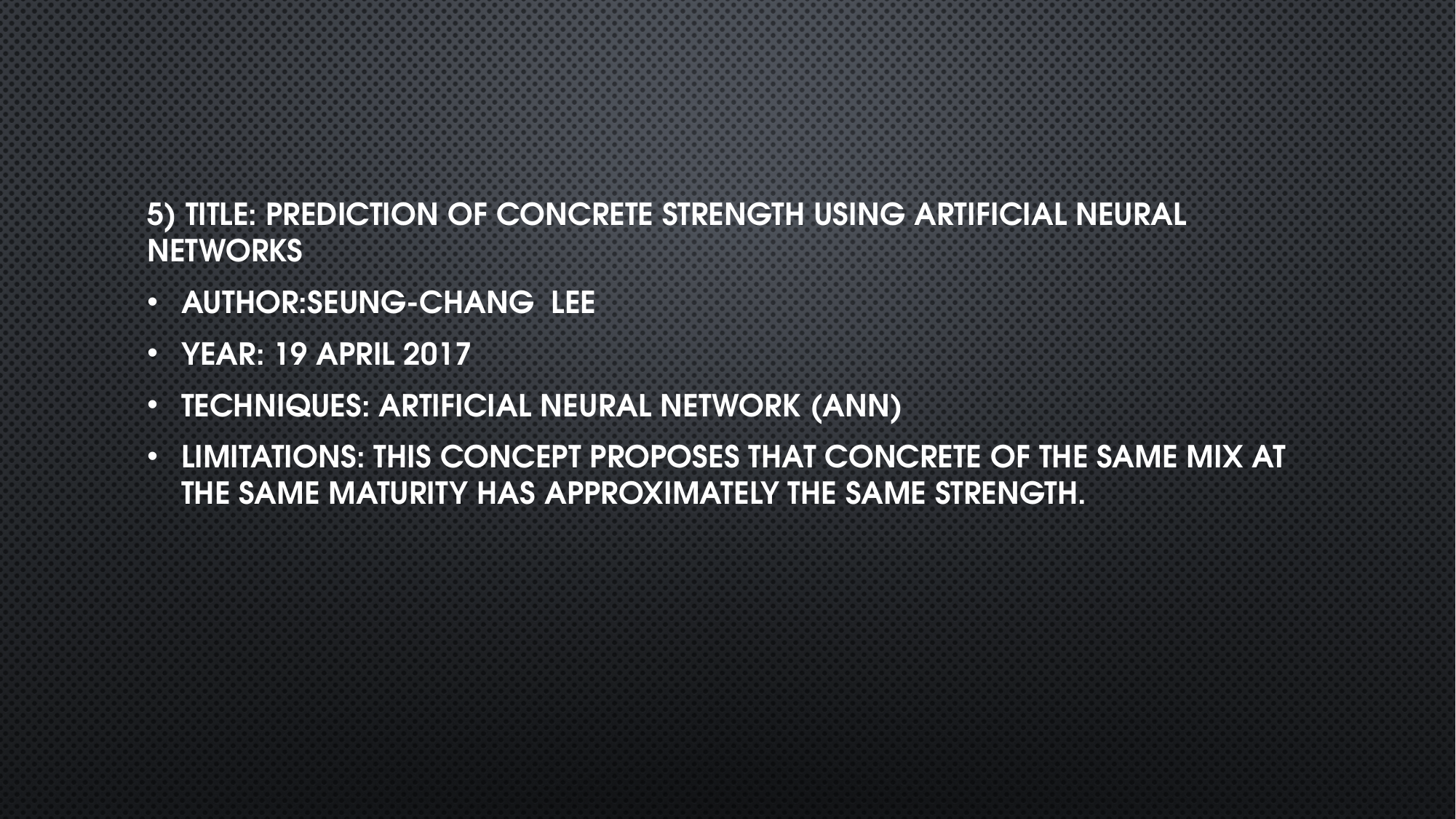

5) Title: Prediction of concrete strength using artificial neural networks
Author:seung-chang  lee
Year: 19 April 2017
Techniques: Artificial neural network (ANN)
Limitations: This concept proposes that concrete of the same mix at the same maturity has approximately the same strength.